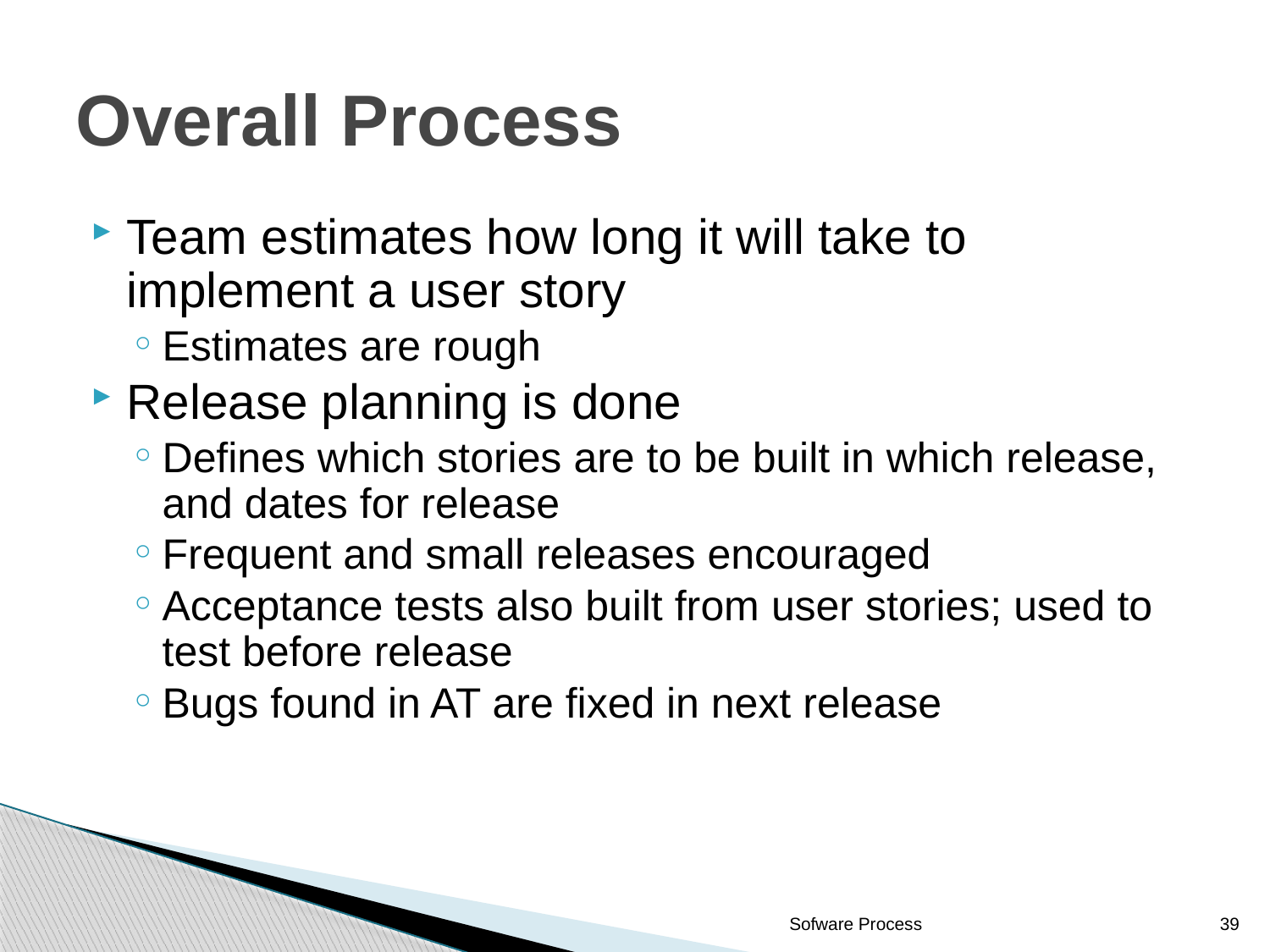

# Overall Process
Team estimates how long it will take to implement a user story
Estimates are rough
Release planning is done
Defines which stories are to be built in which release, and dates for release
Frequent and small releases encouraged
Acceptance tests also built from user stories; used to test before release
Bugs found in AT are fixed in next release
Sofware Process
39